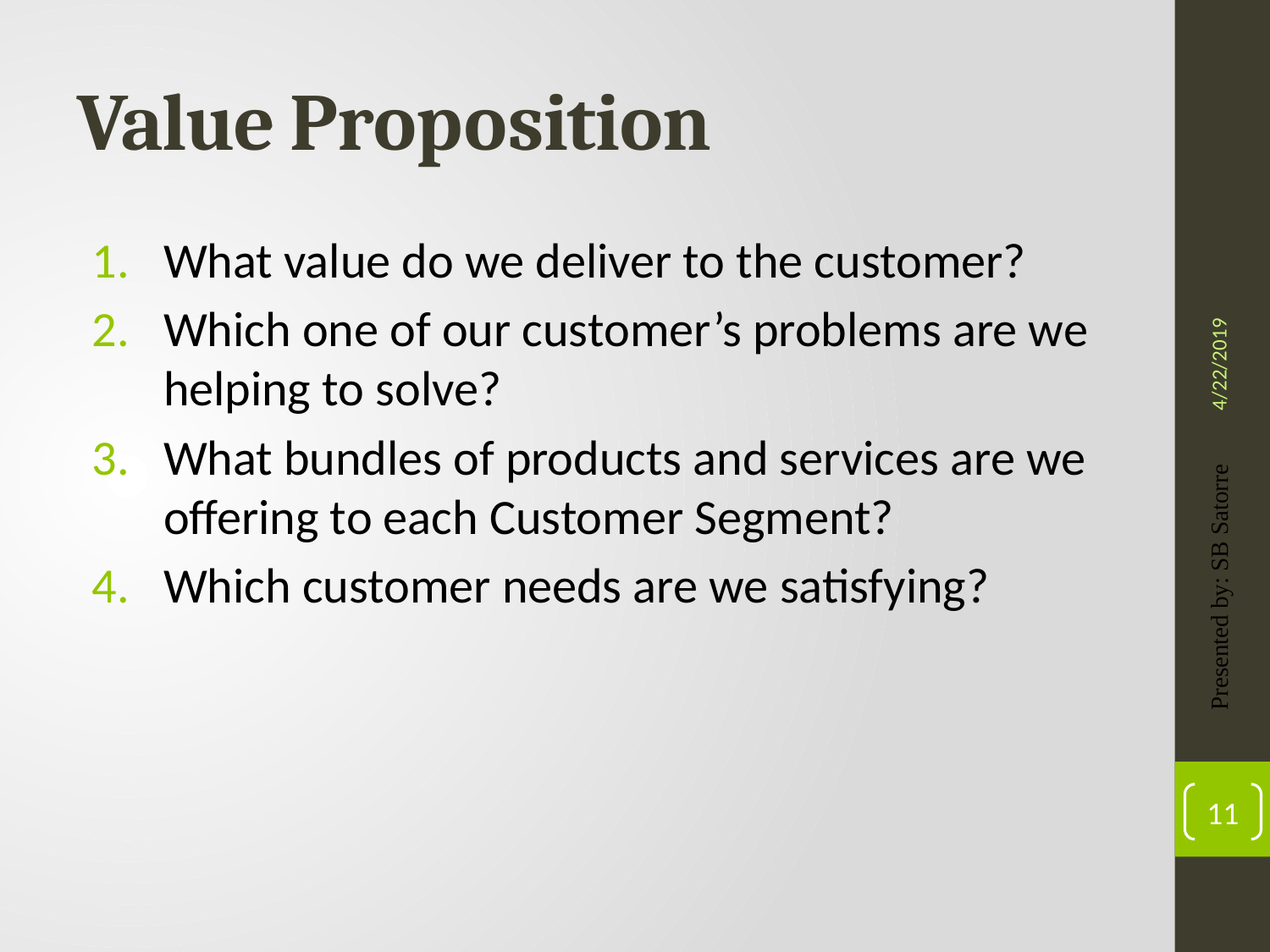

# Value Proposition
What value do we deliver to the customer?
Which one of our customer’s problems are we helping to solve?
What bundles of products and services are we offering to each Customer Segment?
Which customer needs are we satisfying?

4/22/2019
Presented by: SB Satorre
11